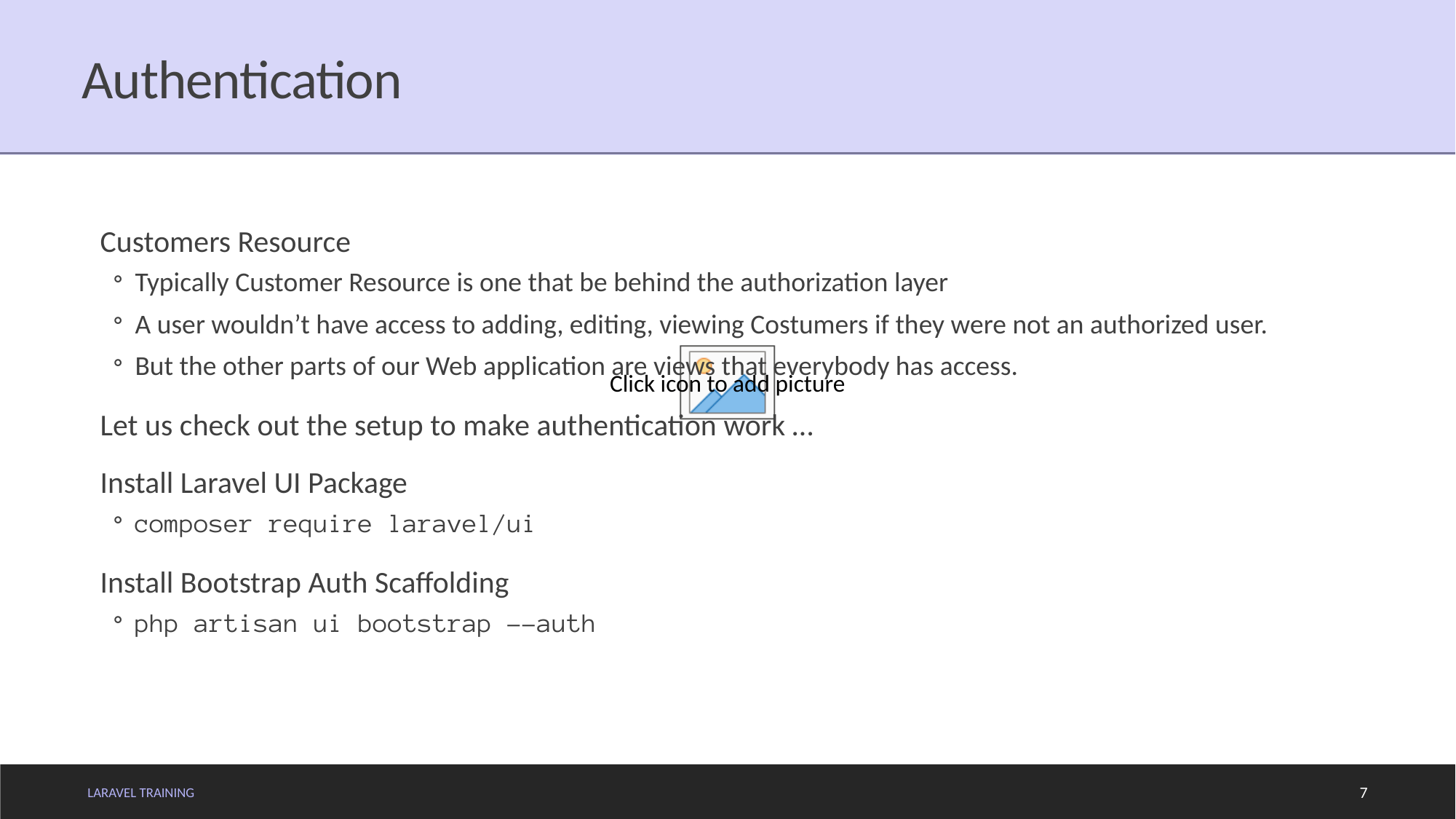

# Authentication
Customers Resource
Typically Customer Resource is one that be behind the authorization layer
A user wouldn’t have access to adding, editing, viewing Costumers if they were not an authorized user.
But the other parts of our Web application are views that everybody has access.
Let us check out the setup to make authentication work …
Install Laravel UI Package
composer require laravel/ui
Install Bootstrap Auth Scaffolding
php artisan ui bootstrap --auth

LARAVEL TRAINING
7